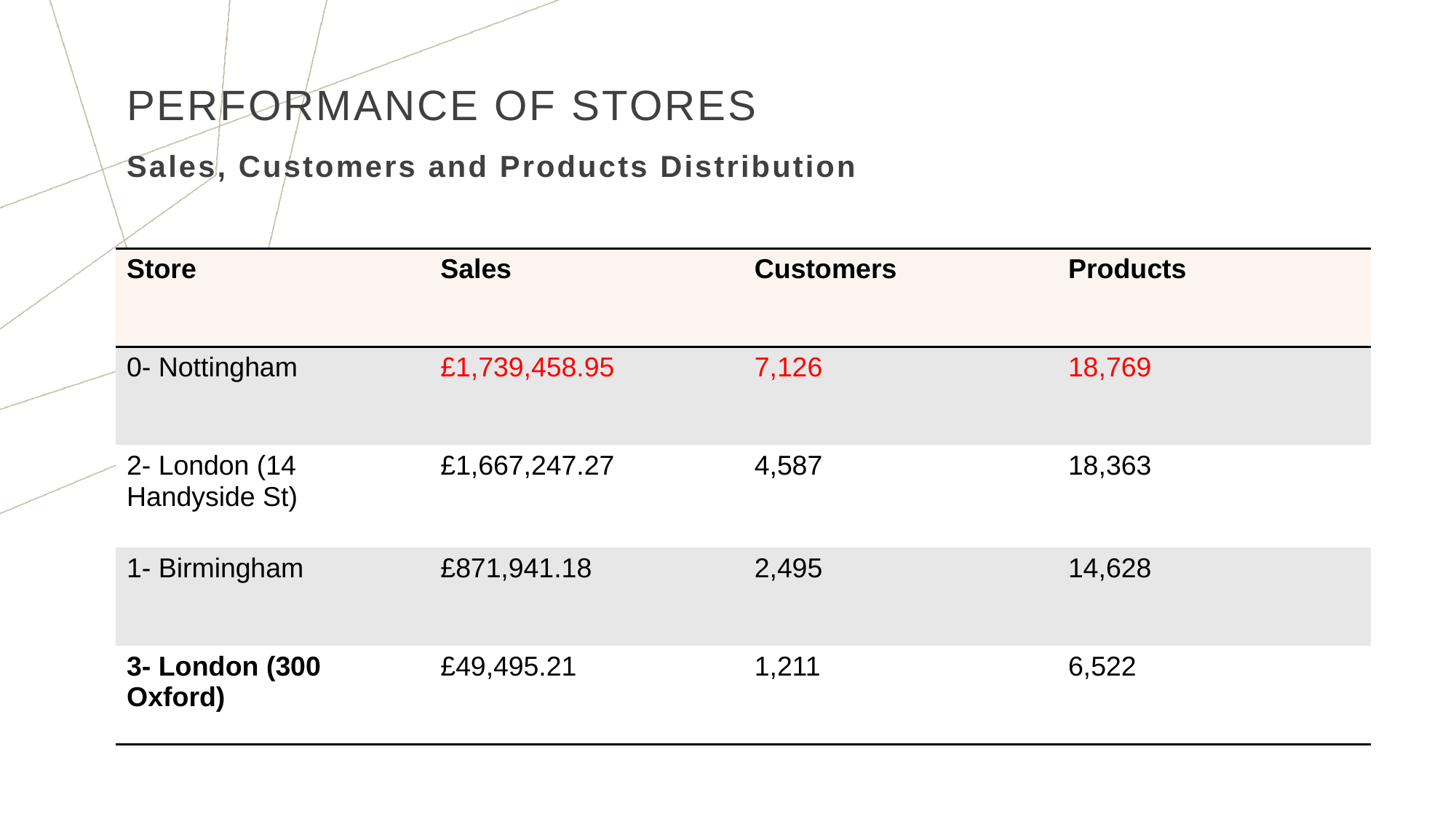

# Performance of Stores
Sales, Customers and Products Distribution

| Store | Sales | Customers | Products |
| --- | --- | --- | --- |
| 0- Nottingham | £1,739,458.95 | 7,126 | 18,769 |
| 2- London (14 Handyside St) | £1,667,247.27 | 4,587 | 18,363 |
| 1- Birmingham | £871,941.18 | 2,495 | 14,628 |
| 3- London (300 Oxford) | £49,495.21 | 1,211 | 6,522 |